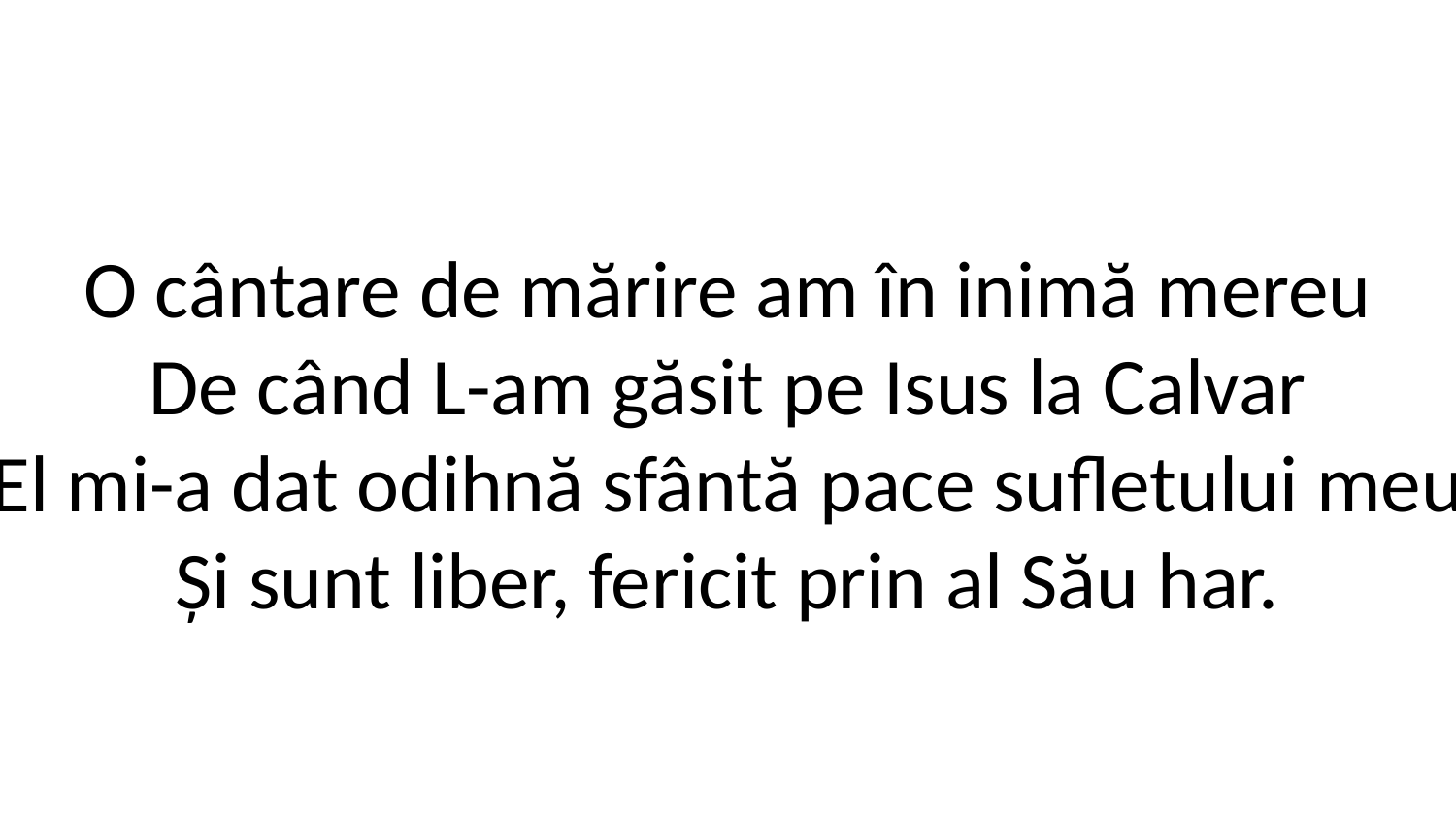

O cântare de mărire am în inimă mereu
De când L-am găsit pe Isus la Calvar
El mi-a dat odihnă sfântă pace sufletului meu
Și sunt liber, fericit prin al Său har.